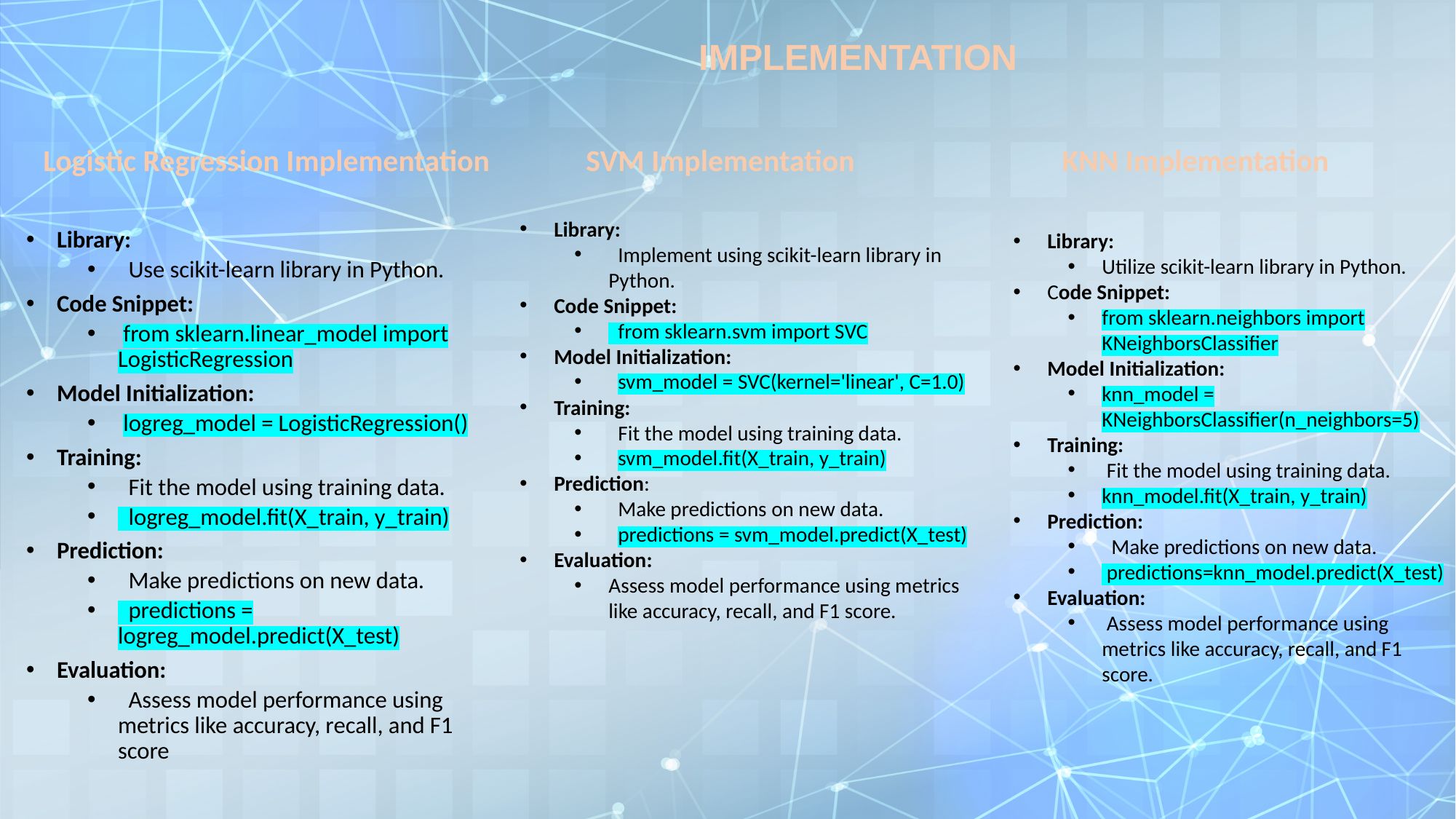

# IMPLEMENTATION
Logistic Regression Implementation
SVM Implementation
KNN Implementation
Library:
  Implement using scikit-learn library in Python.
Code Snippet:
  from sklearn.svm import SVC
Model Initialization:
  svm_model = SVC(kernel='linear', C=1.0)
Training:
  Fit the model using training data.
  svm_model.fit(X_train, y_train)
Prediction:
  Make predictions on new data.
  predictions = svm_model.predict(X_test)
Evaluation:
Assess model performance using metrics like accuracy, recall, and F1 score.
Library:
  Use scikit-learn library in Python.
Code Snippet:
 from sklearn.linear_model import LogisticRegression
Model Initialization:
 logreg_model = LogisticRegression()
Training:
  Fit the model using training data.
  logreg_model.fit(X_train, y_train)
Prediction:
  Make predictions on new data.
  predictions = logreg_model.predict(X_test)
Evaluation:
  Assess model performance using metrics like accuracy, recall, and F1 score

Library:
Utilize scikit-learn library in Python.
Code Snippet:
from sklearn.neighbors import KNeighborsClassifier
Model Initialization:
knn_model = KNeighborsClassifier(n_neighbors=5)
Training:
 Fit the model using training data.
knn_model.fit(X_train, y_train)
Prediction:
  Make predictions on new data.
 predictions=knn_model.predict(X_test)
Evaluation:
 Assess model performance using metrics like accuracy, recall, and F1 score.